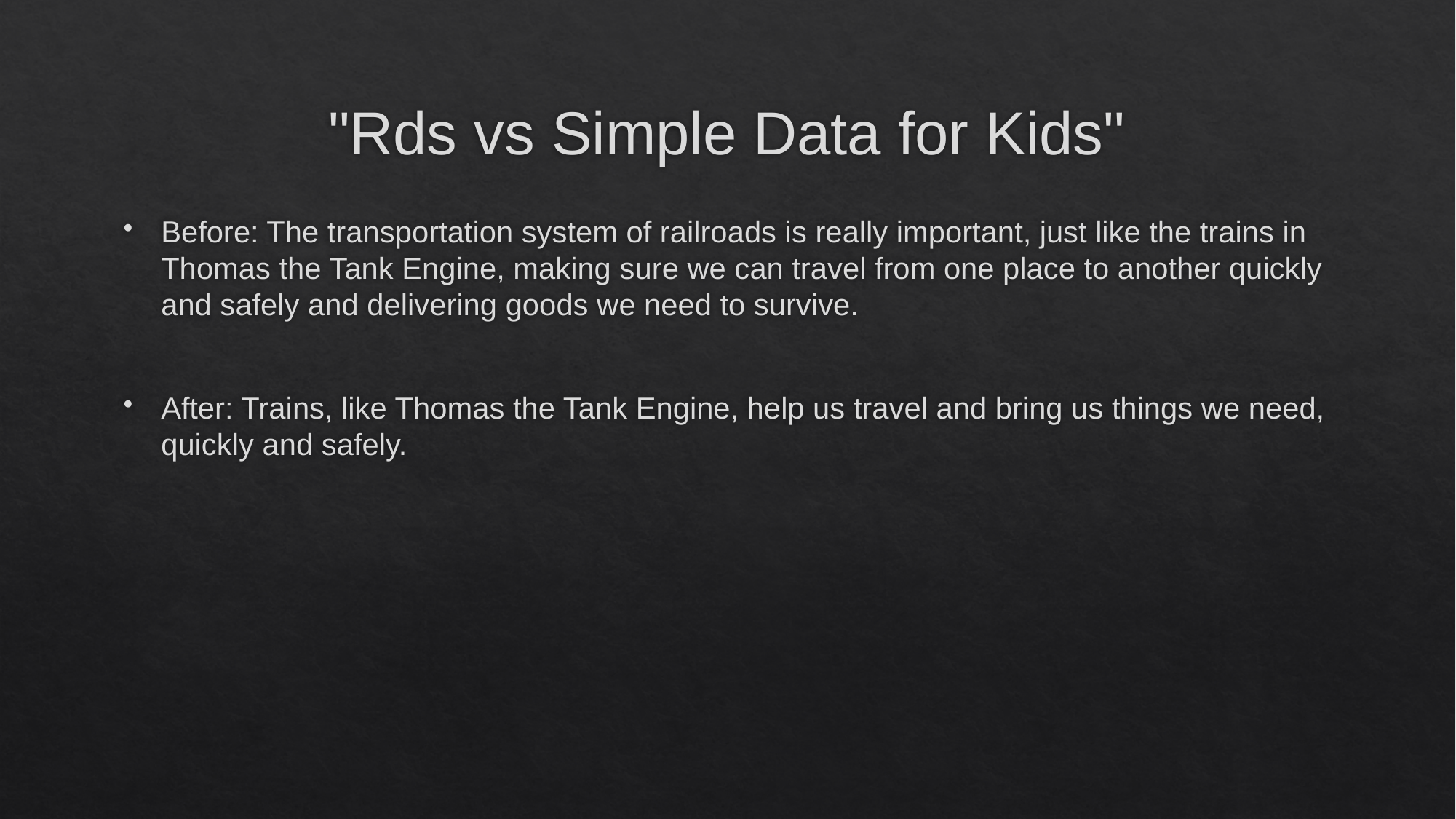

# "Rds vs Simple Data for Kids"
Before: The transportation system of railroads is really important, just like the trains in Thomas the Tank Engine, making sure we can travel from one place to another quickly and safely and delivering goods we need to survive.

After: Trains, like Thomas the Tank Engine, help us travel and bring us things we need, quickly and safely.